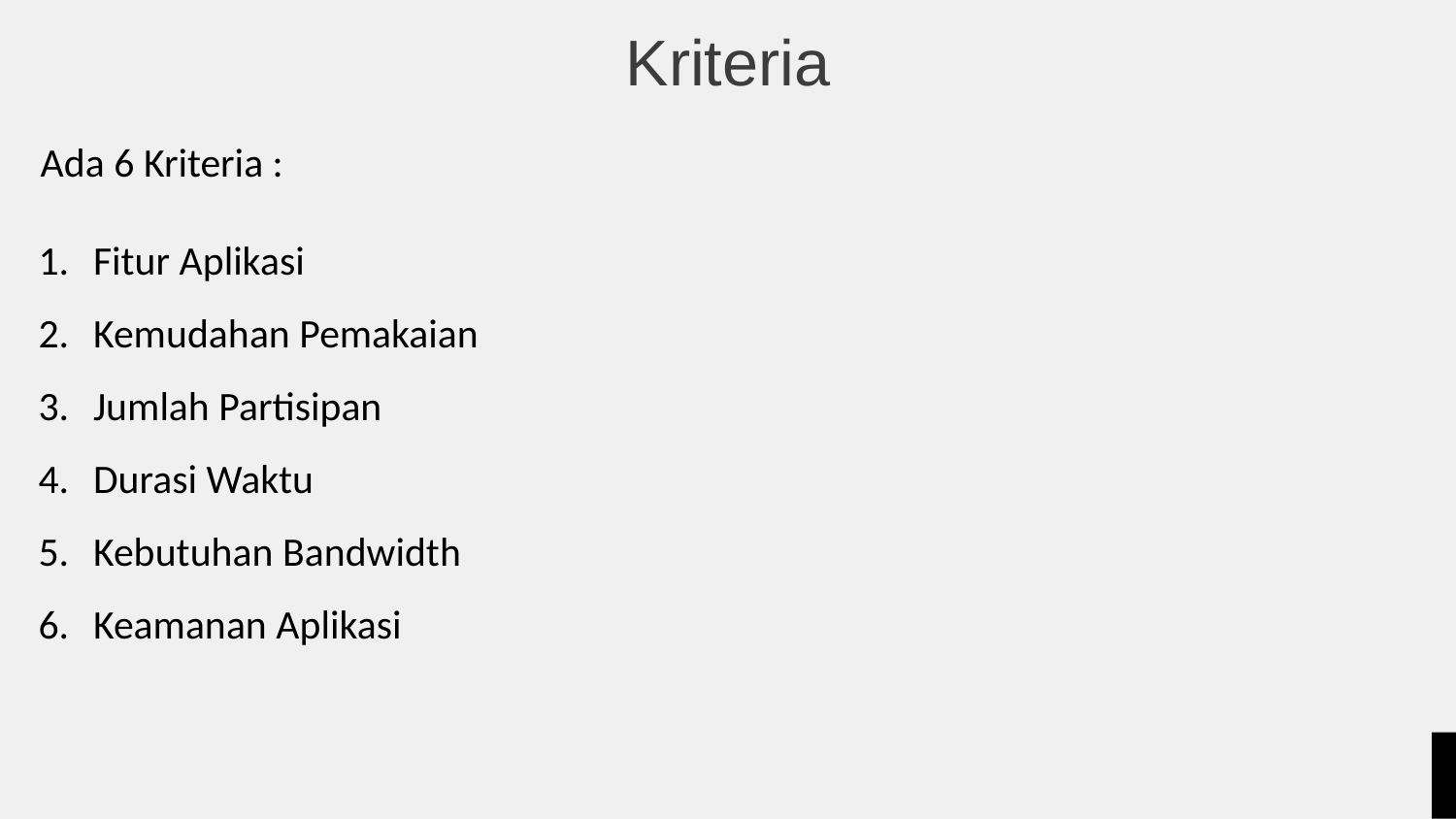

# Kriteria
Ada 6 Kriteria :
Fitur Aplikasi
Kemudahan Pemakaian
Jumlah Partisipan
Durasi Waktu
Kebutuhan Bandwidth
Keamanan Aplikasi